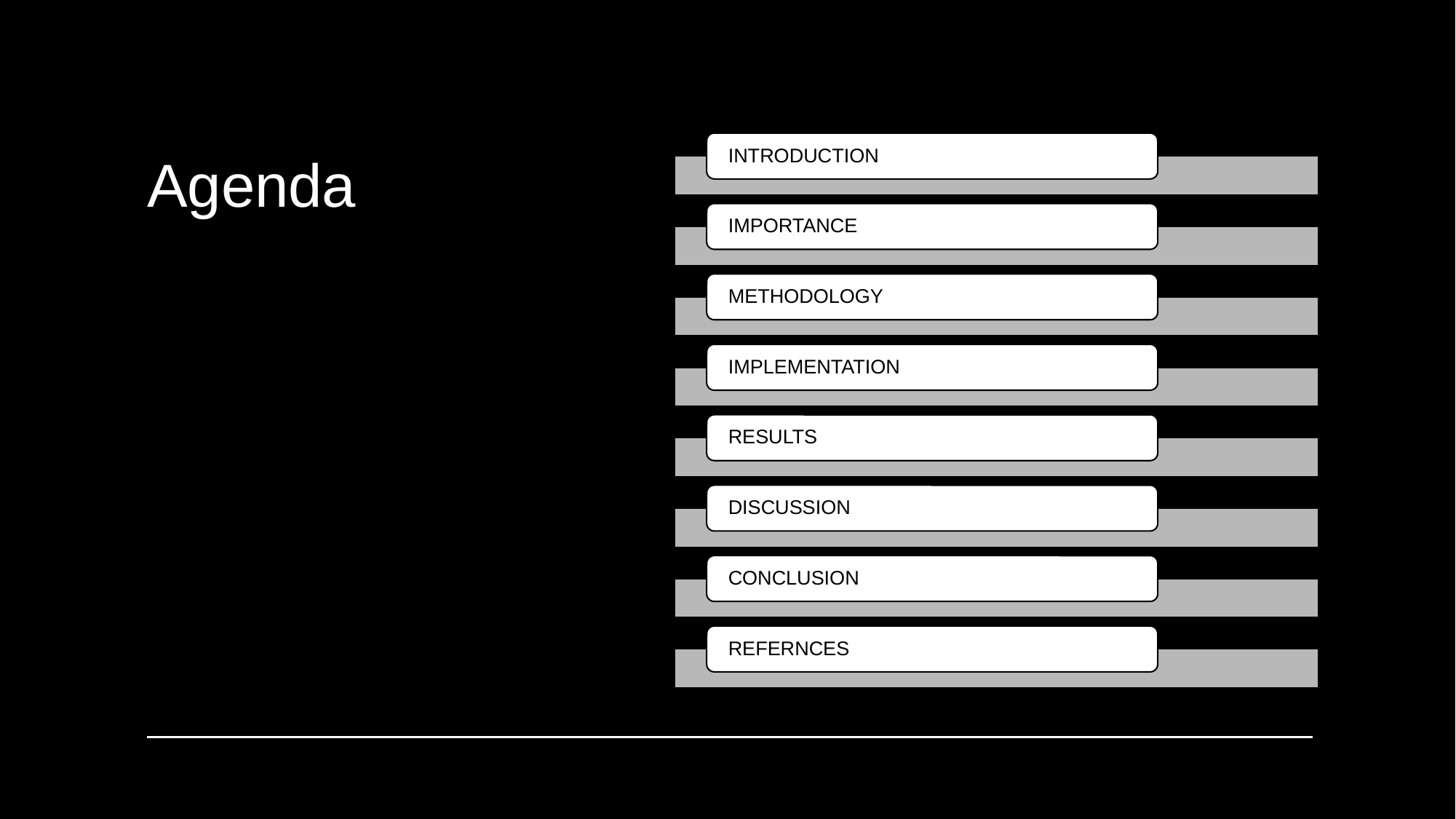

INTRODUCTION
IMPORTANCE
METHODOLOGY
IMPLEMENTATION
RESULTS
DISCUSSION
CONCLUSION
REFERNCES
# Agenda